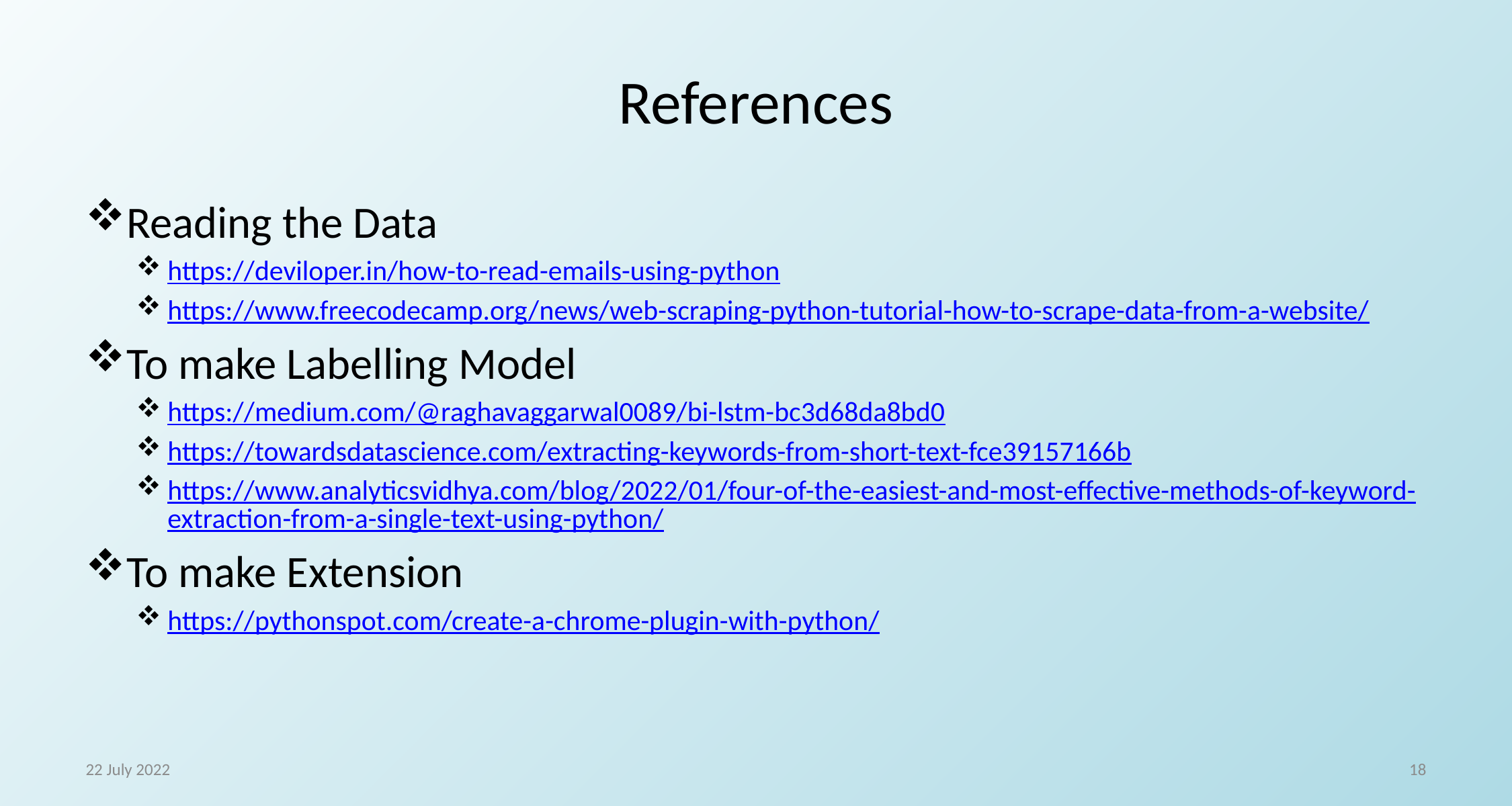

# References
Reading the Data
https://deviloper.in/how-to-read-emails-using-python
https://www.freecodecamp.org/news/web-scraping-python-tutorial-how-to-scrape-data-from-a-website/
To make Labelling Model
https://medium.com/@raghavaggarwal0089/bi-lstm-bc3d68da8bd0
https://towardsdatascience.com/extracting-keywords-from-short-text-fce39157166b
https://www.analyticsvidhya.com/blog/2022/01/four-of-the-easiest-and-most-effective-methods-of-keyword-extraction-from-a-single-text-using-python/
To make Extension
https://pythonspot.com/create-a-chrome-plugin-with-python/
22 July 2022
18